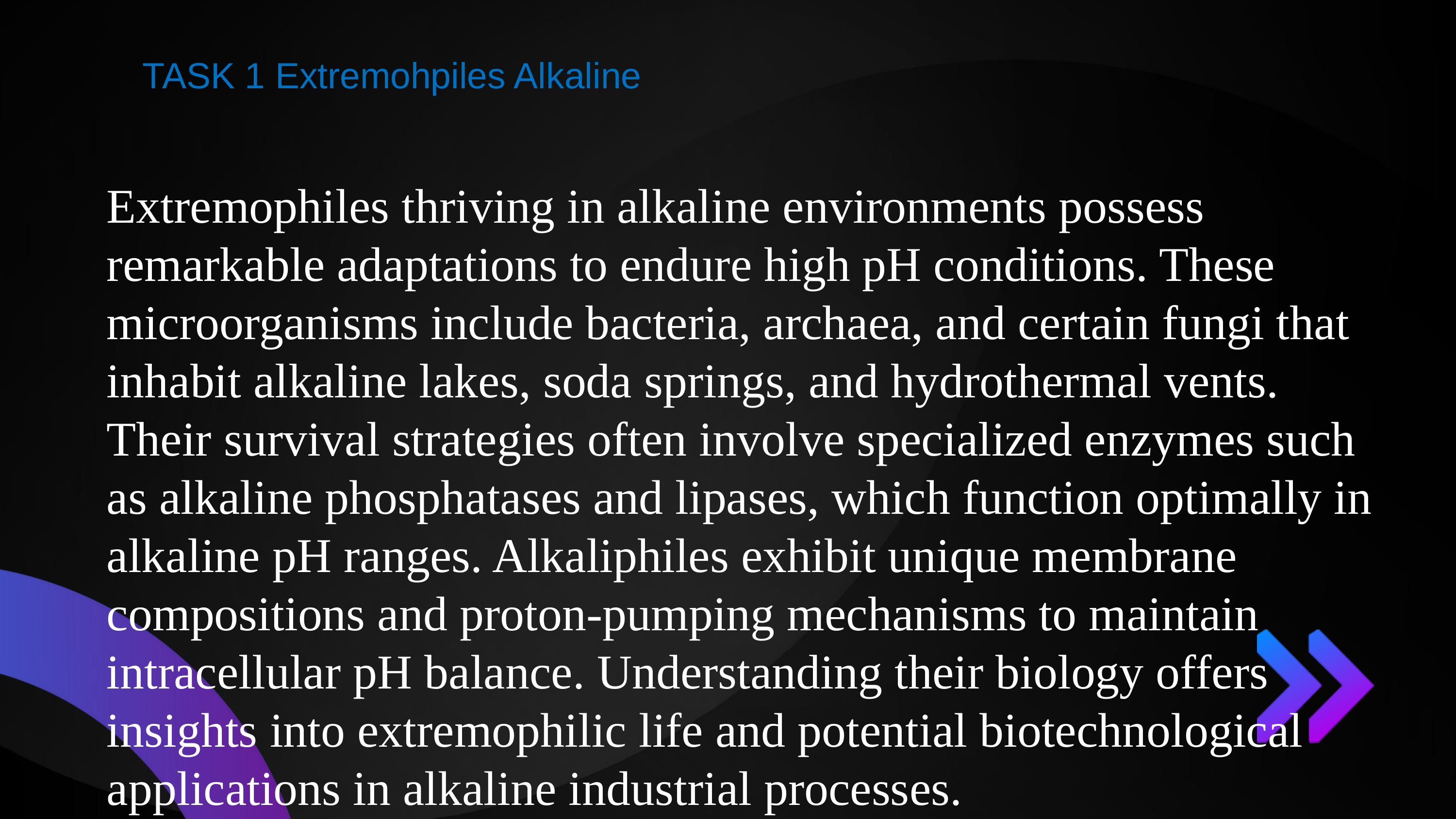

TASK 1 Extremohpiles Alkaline
Extremophiles thriving in alkaline environments possess remarkable adaptations to endure high pH conditions. These microorganisms include bacteria, archaea, and certain fungi that inhabit alkaline lakes, soda springs, and hydrothermal vents. Their survival strategies often involve specialized enzymes such as alkaline phosphatases and lipases, which function optimally in alkaline pH ranges. Alkaliphiles exhibit unique membrane compositions and proton-pumping mechanisms to maintain intracellular pH balance. Understanding their biology offers insights into extremophilic life and potential biotechnological applications in alkaline industrial processes.